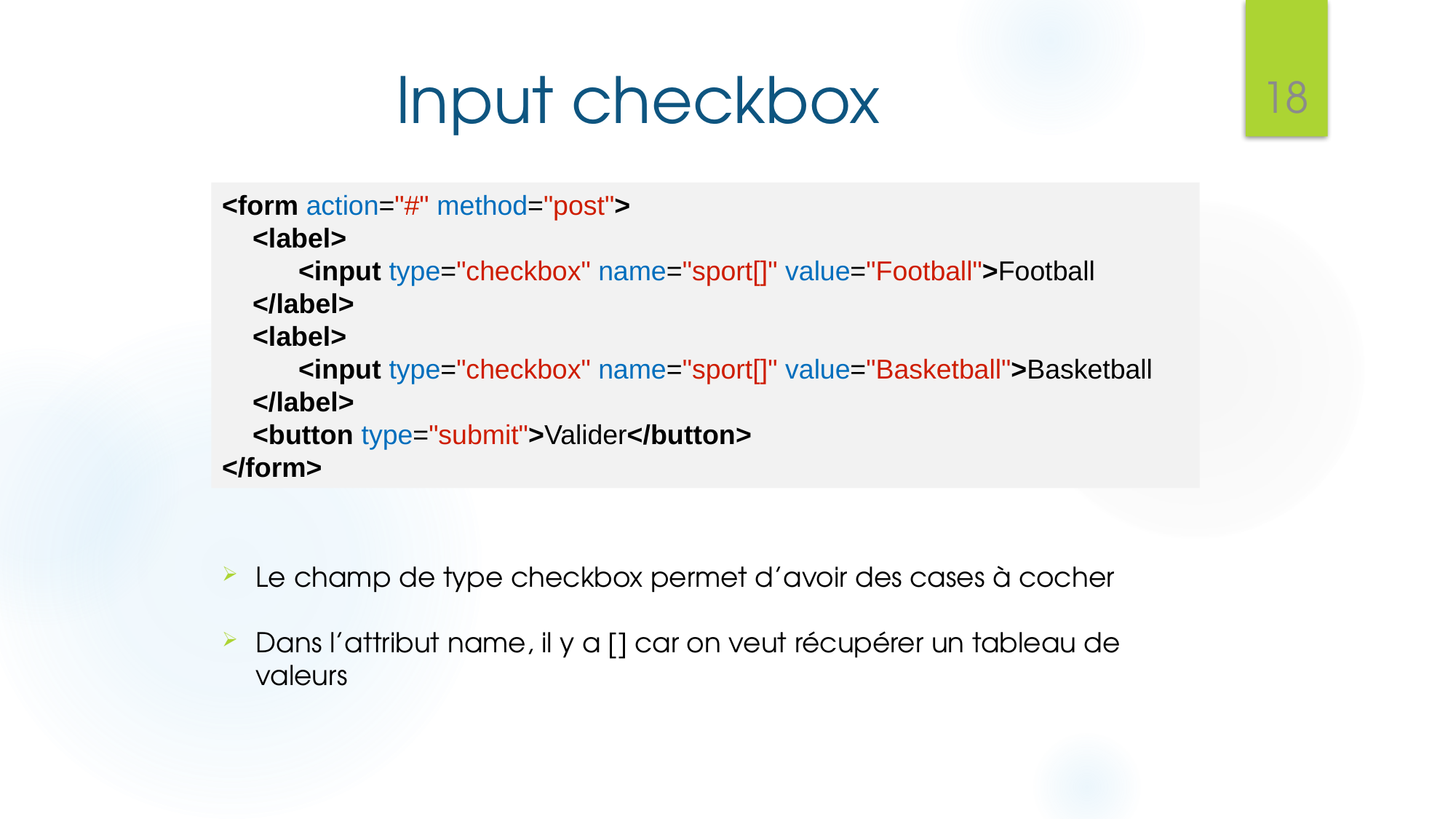

18
# Input checkbox
<form action="#" method="post">
    <label>
          <input type="checkbox" name="sport[]" value="Football">Football
    </label>
    <label>
          <input type="checkbox" name="sport[]" value="Basketball">Basketball
    </label>
    <button type="submit">Valider</button>
</form>
Le champ de type checkbox permet d’avoir des cases à cocher

Dans l’attribut name, il y a [] car on veut récupérer un tableau de valeurs